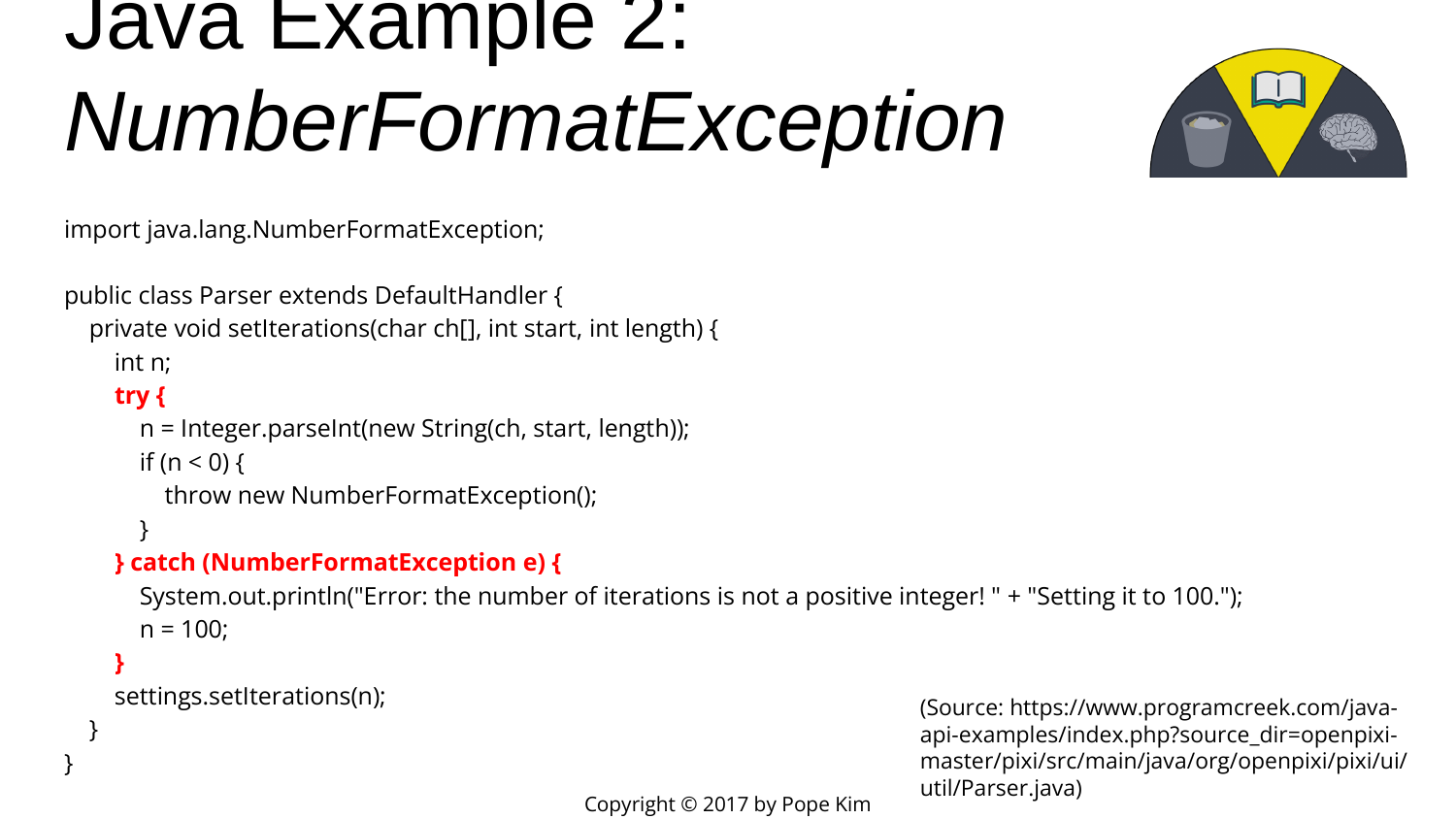

# Java Example 2: NumberFormatException
import java.lang.NumberFormatException;
public class Parser extends DefaultHandler {
    private void setIterations(char ch[], int start, int length) {
        int n;
        try {
            n = Integer.parseInt(new String(ch, start, length));
            if (n < 0) {
                throw new NumberFormatException();
            }
        } catch (NumberFormatException e) {
            System.out.println("Error: the number of iterations is not a positive integer! " + "Setting it to 100.");
            n = 100;
        }
        settings.setIterations(n);
    }
}
(Source: https://www.programcreek.com/java-api-examples/index.php?source_dir=openpixi-master/pixi/src/main/java/org/openpixi/pixi/ui/util/Parser.java)